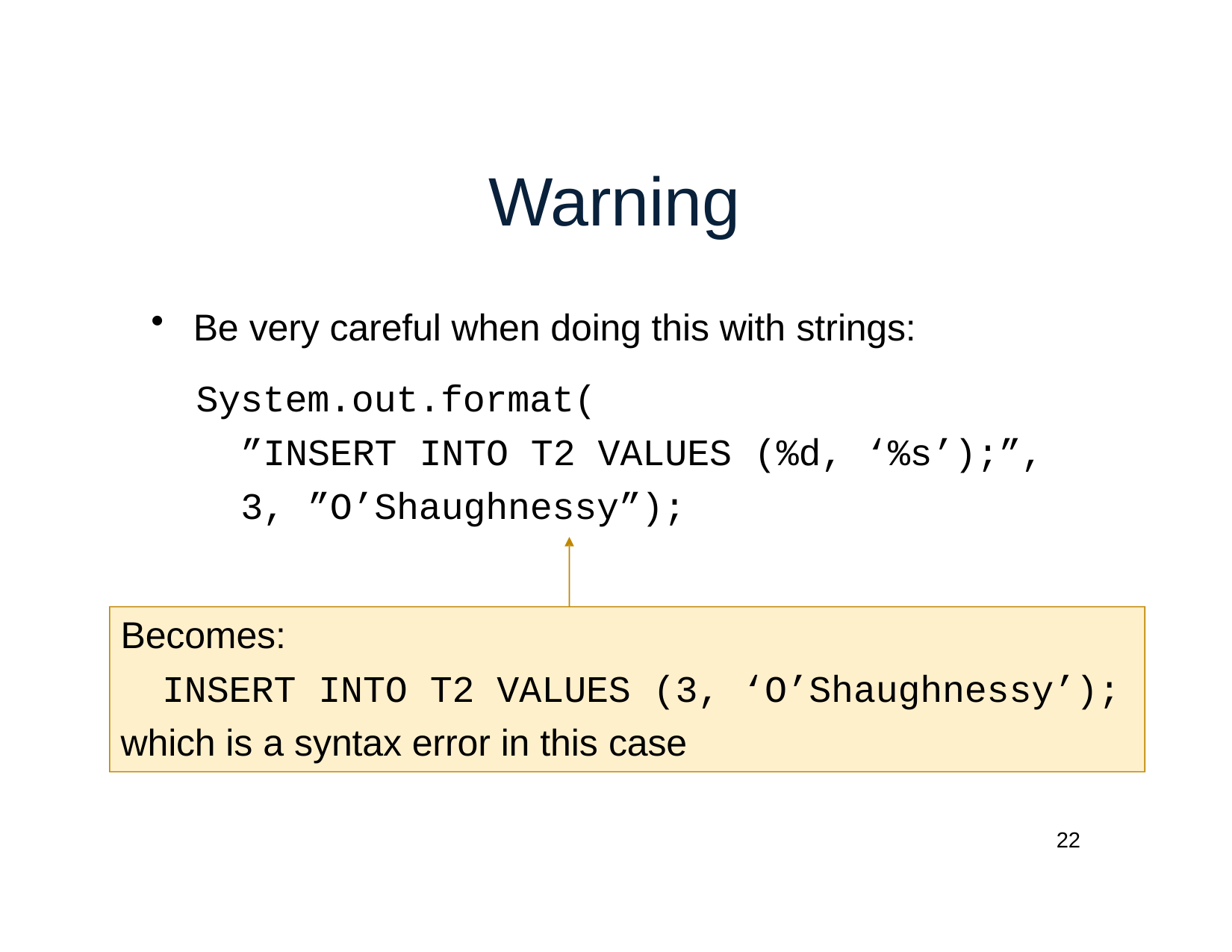

# Warning
Be very careful when doing this with strings:
System.out.format(
”INSERT INTO T2 VALUES (%d, ‘%s’);”,
3, ”O’Shaughnessy”);

Becomes:
INSERT INTO T2 VALUES (3, ‘O’Shaughnessy’);
which is a syntax error in this case
22